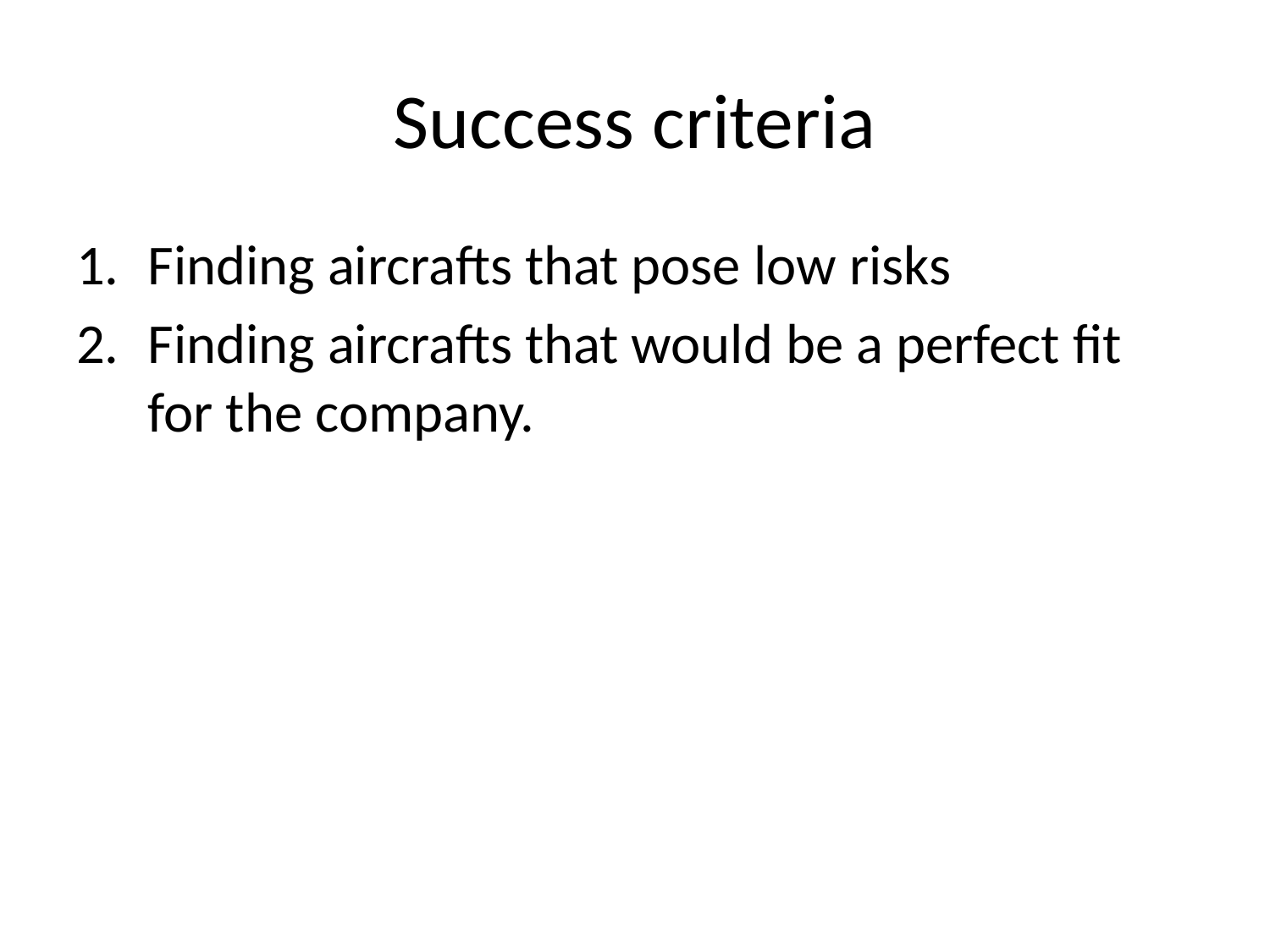

# Success criteria
Finding aircrafts that pose low risks
Finding aircrafts that would be a perfect fit for the company.